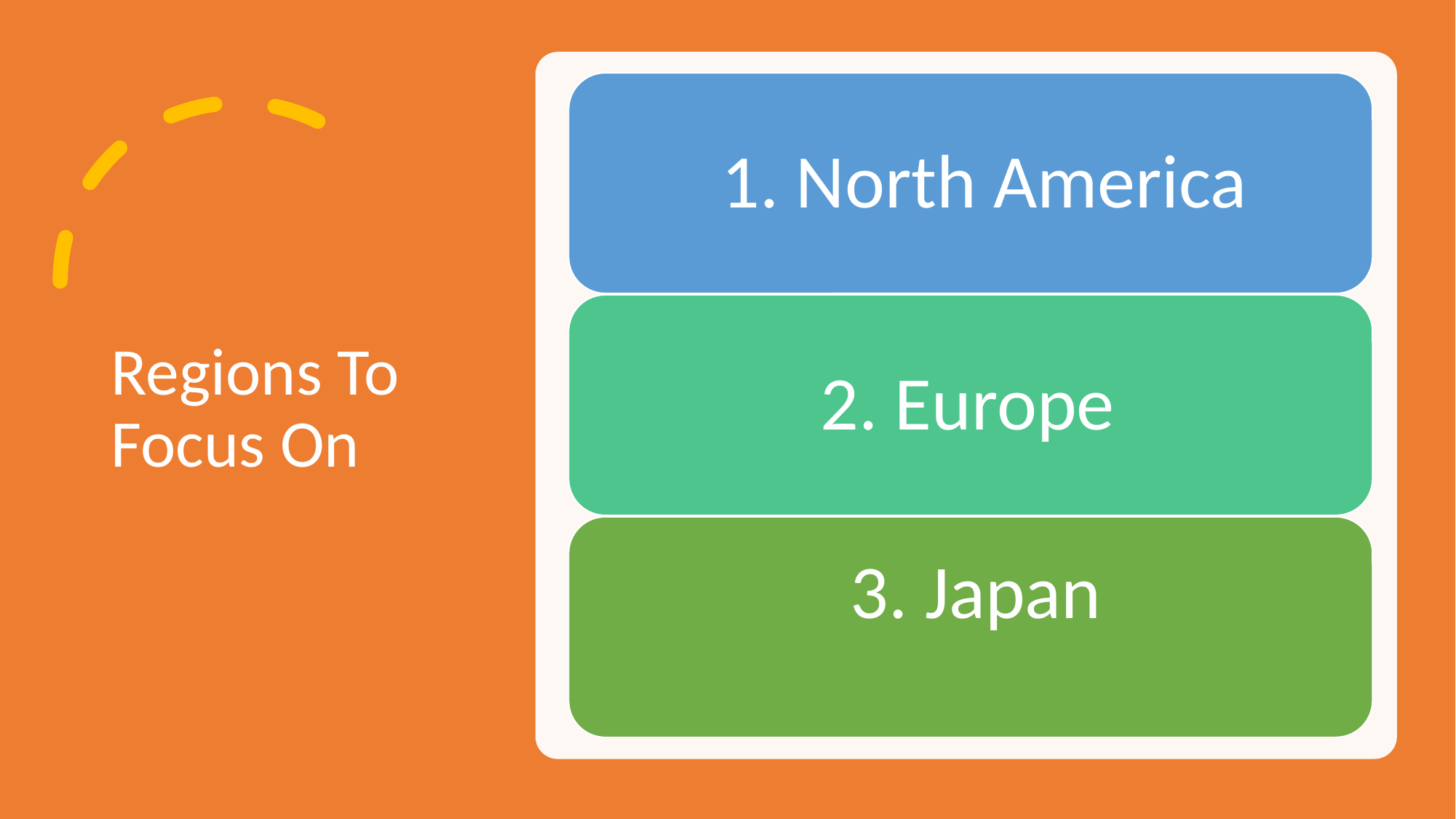

1. North America
2. Europe

3. Japan

# Regions To Focus On